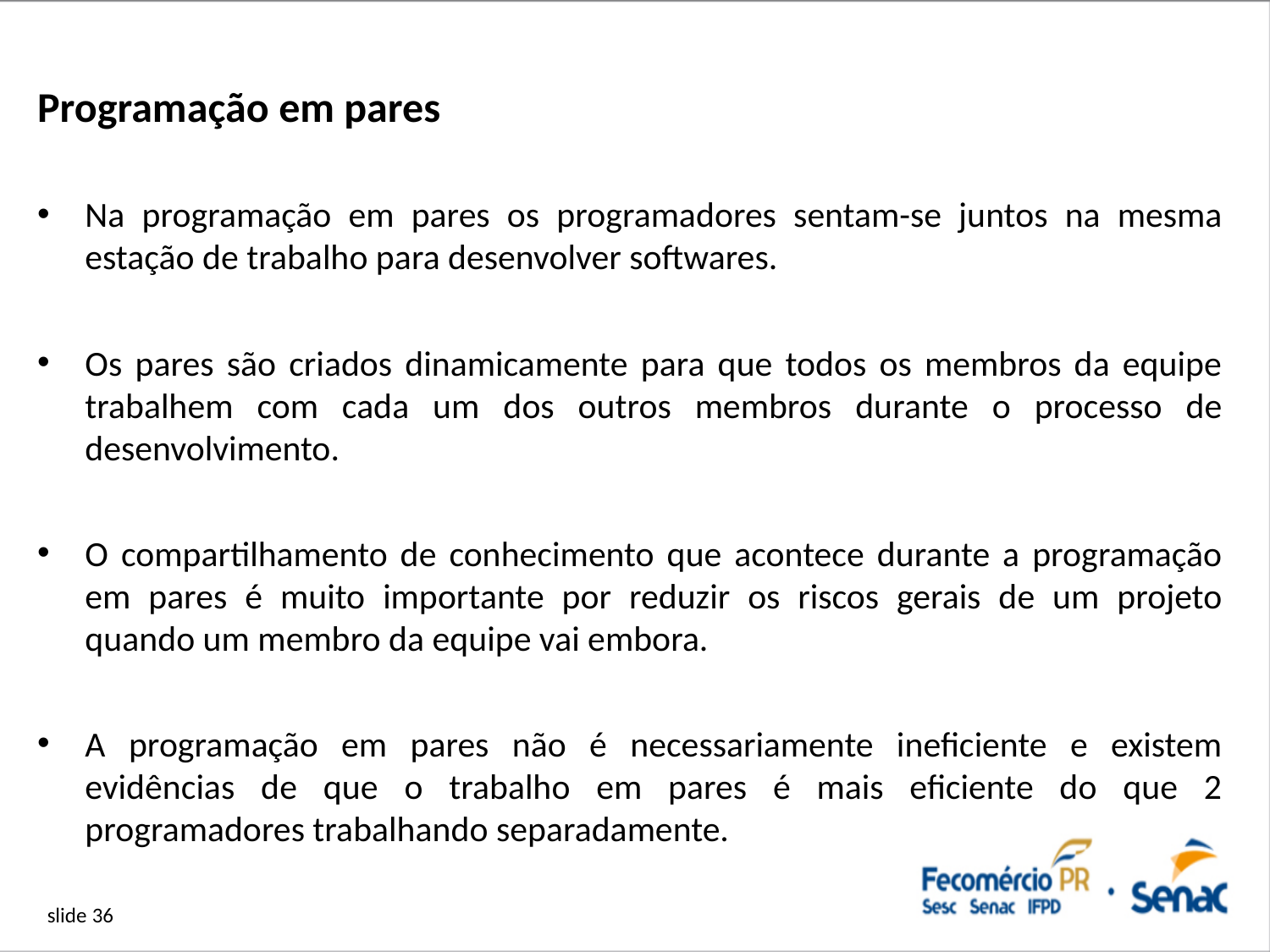

# Programação em pares
Na programação em pares os programadores sentam-se juntos na mesma estação de trabalho para desenvolver softwares.

Os pares são criados dinamicamente para que todos os membros da equipe trabalhem com cada um dos outros membros durante o processo de desenvolvimento.

O compartilhamento de conhecimento que acontece durante a programação em pares é muito importante por reduzir os riscos gerais de um projeto quando um membro da equipe vai embora.

A programação em pares não é necessariamente ineficiente e existem evidências de que o trabalho em pares é mais eficiente do que 2 programadores trabalhando separadamente.